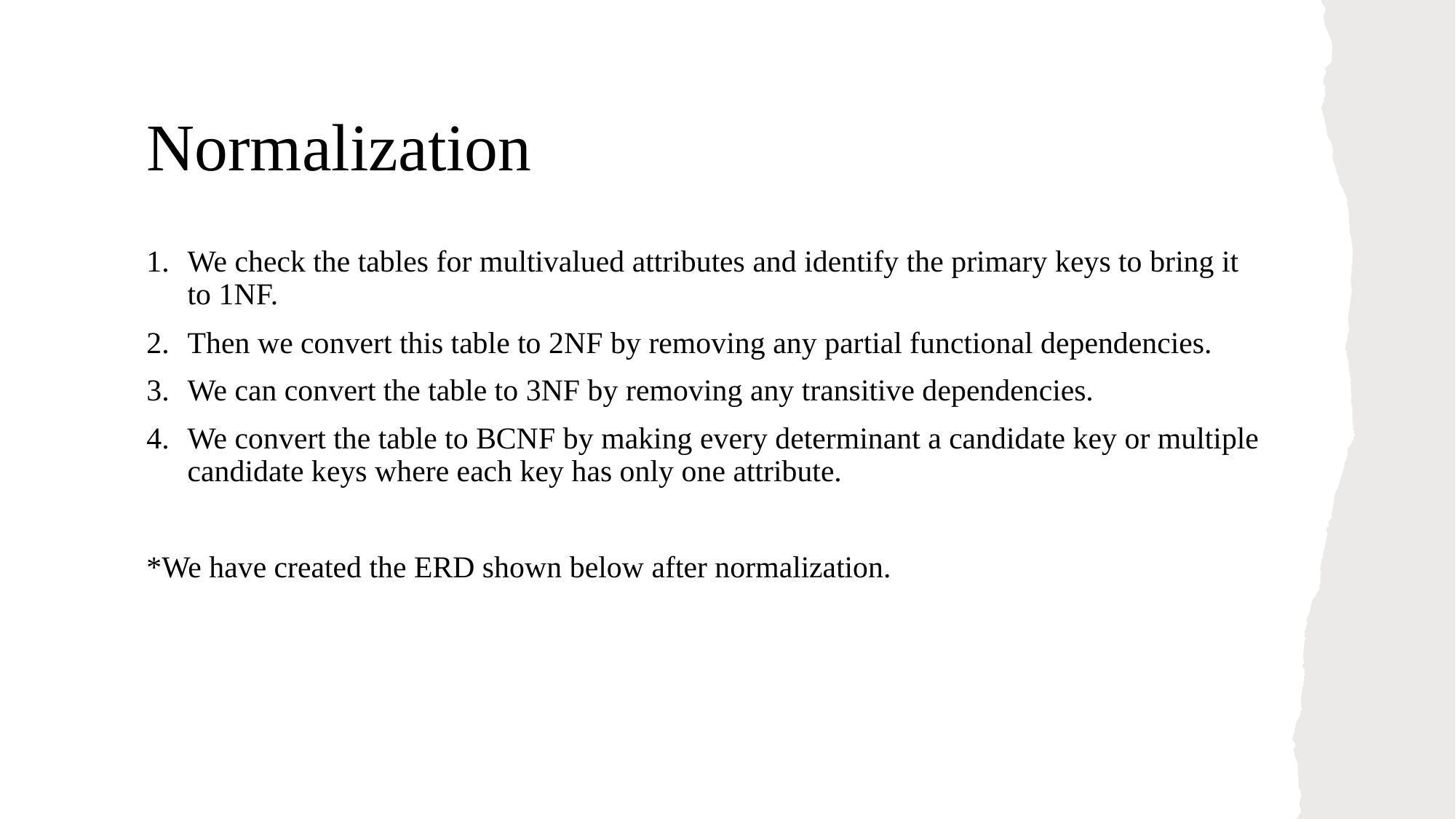

# Normalization
We check the tables for multivalued attributes and identify the primary keys to bring it to 1NF.
Then we convert this table to 2NF by removing any partial functional dependencies.
We can convert the table to 3NF by removing any transitive dependencies.
We convert the table to BCNF by making every determinant a candidate key or multiple candidate keys where each key has only one attribute.

*We have created the ERD shown below after normalization.